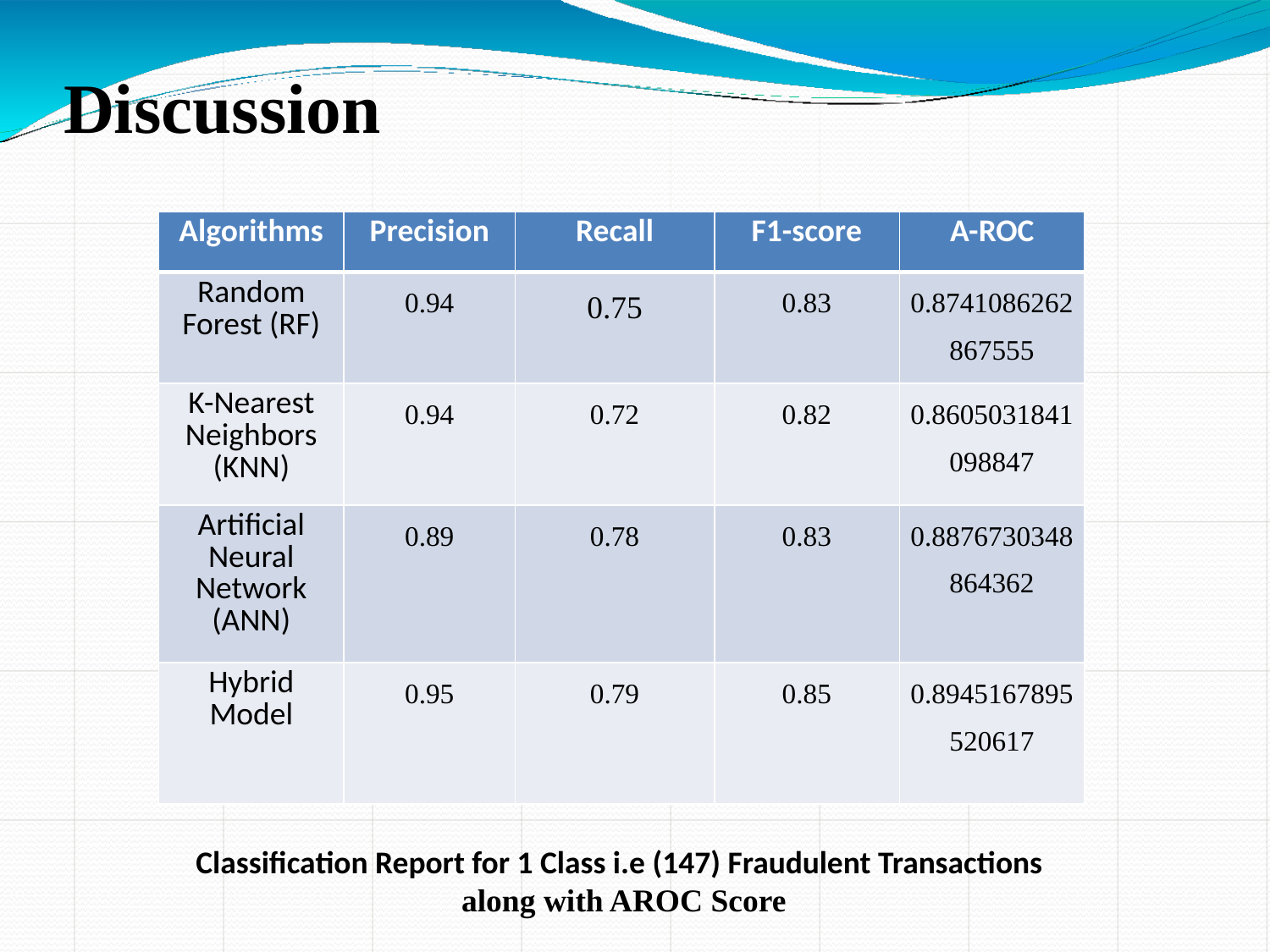

Discussion
| Algorithms | Precision | Recall | F1-score | A-ROC |
| --- | --- | --- | --- | --- |
| Random Forest (RF) | 0.94 | 0.75 | 0.83 | 0.8741086262867555 |
| K-Nearest Neighbors (KNN) | 0.94 | 0.72 | 0.82 | 0.8605031841098847 |
| Artificial Neural Network (ANN) | 0.89 | 0.78 | 0.83 | 0.8876730348864362 |
| Hybrid Model | 0.95 | 0.79 | 0.85 | 0.8945167895520617 |
Classification Report for 1 Class i.e (147) Fraudulent Transactions
                                 along with AROC Score